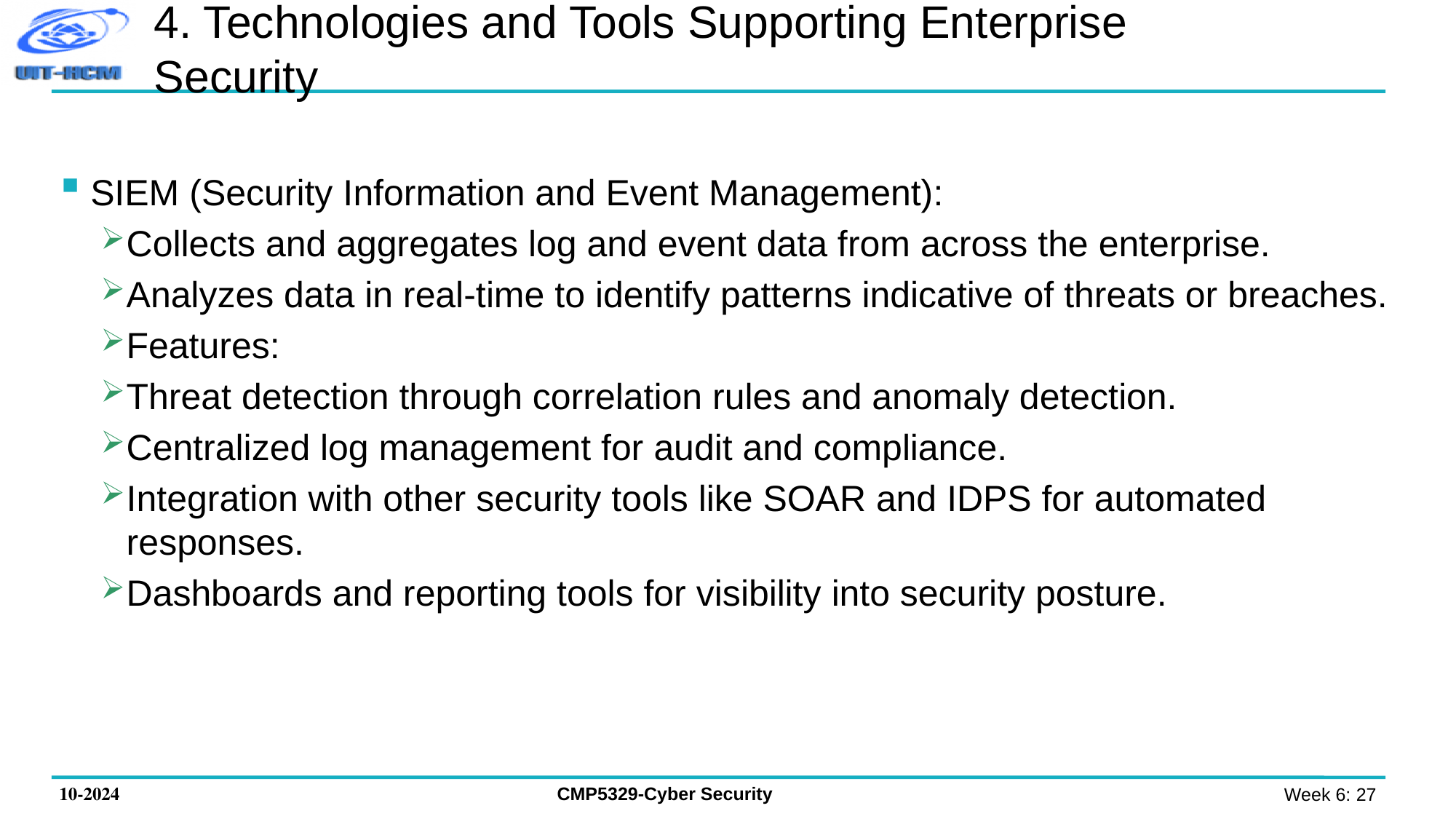

# 4. Technologies and Tools Supporting Enterprise Security

SIEM (Security Information and Event Management):
Collects and aggregates log and event data from across the enterprise.
Analyzes data in real-time to identify patterns indicative of threats or breaches.
Features:
Threat detection through correlation rules and anomaly detection.
Centralized log management for audit and compliance.
Integration with other security tools like SOAR and IDPS for automated responses.
Dashboards and reporting tools for visibility into security posture.